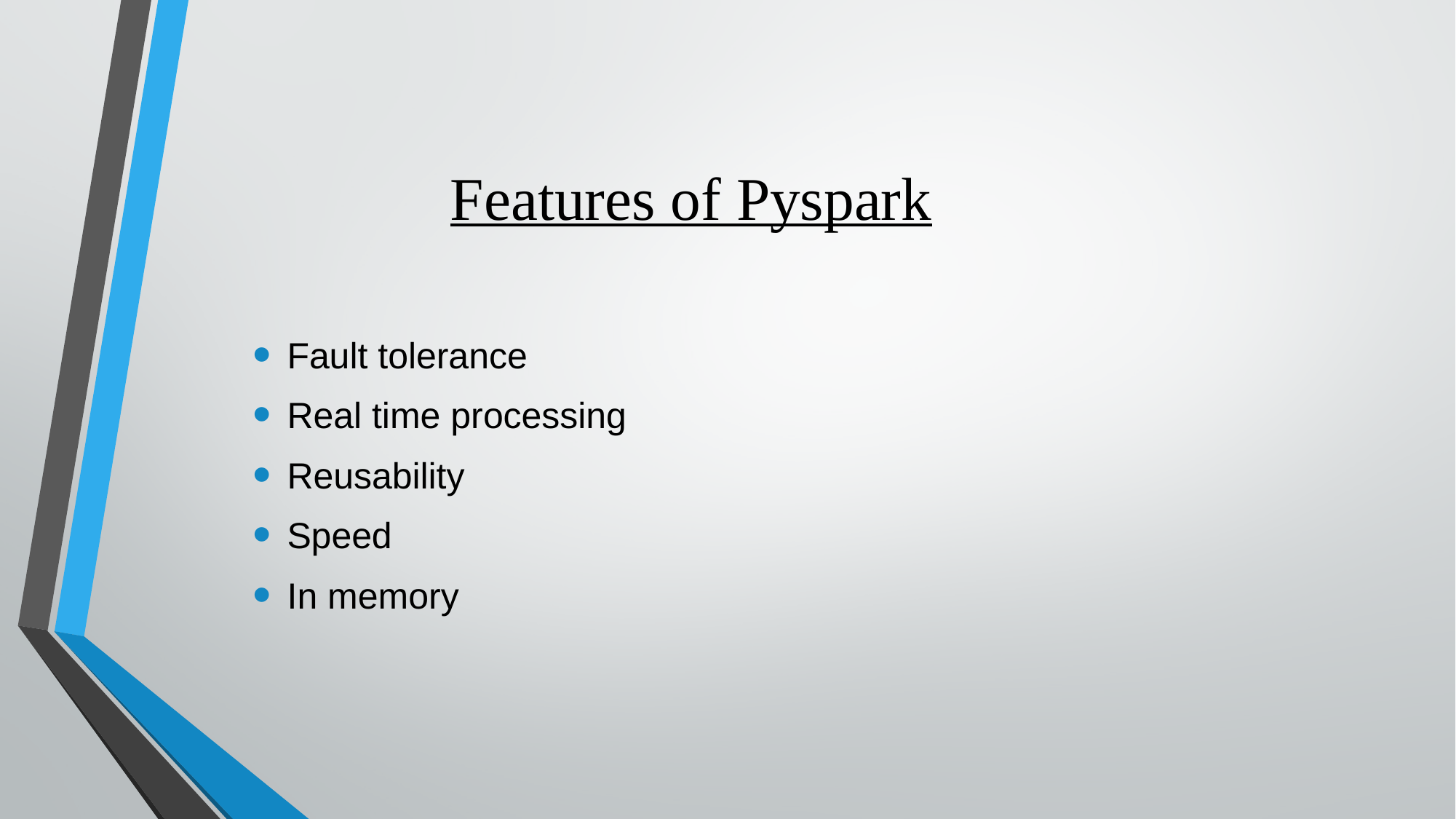

# Features of Pyspark
Fault tolerance
Real time processing
Reusability
Speed
In memory